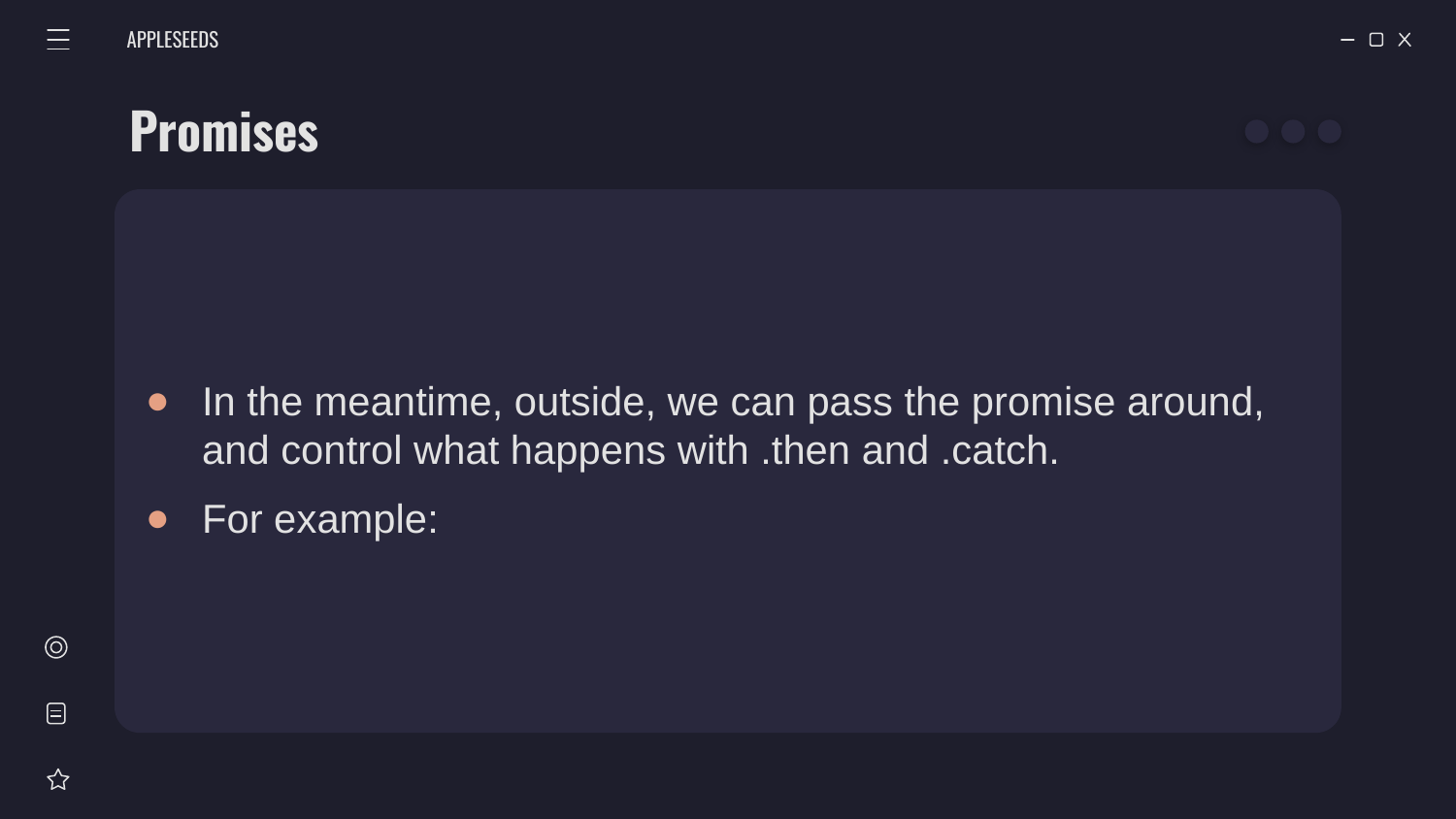

APPLESEEDS

# Promises

In the meantime, outside, we can pass the promise around, and control what happens with .then and .catch.
For example: